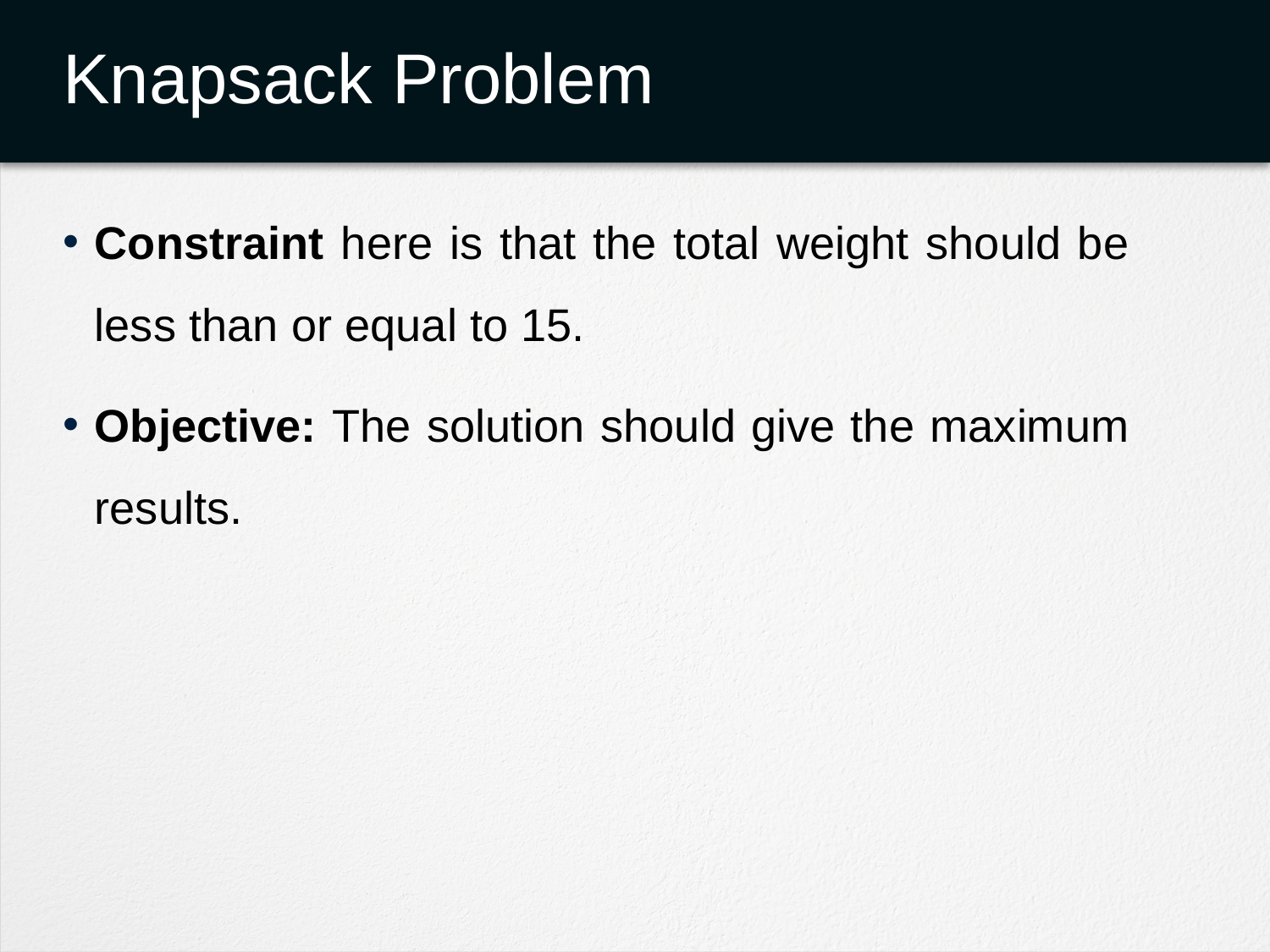

# Knapsack Problem
Constraint here is that the total weight should be less than or equal to 15.
Objective: The solution should give the maximum results.